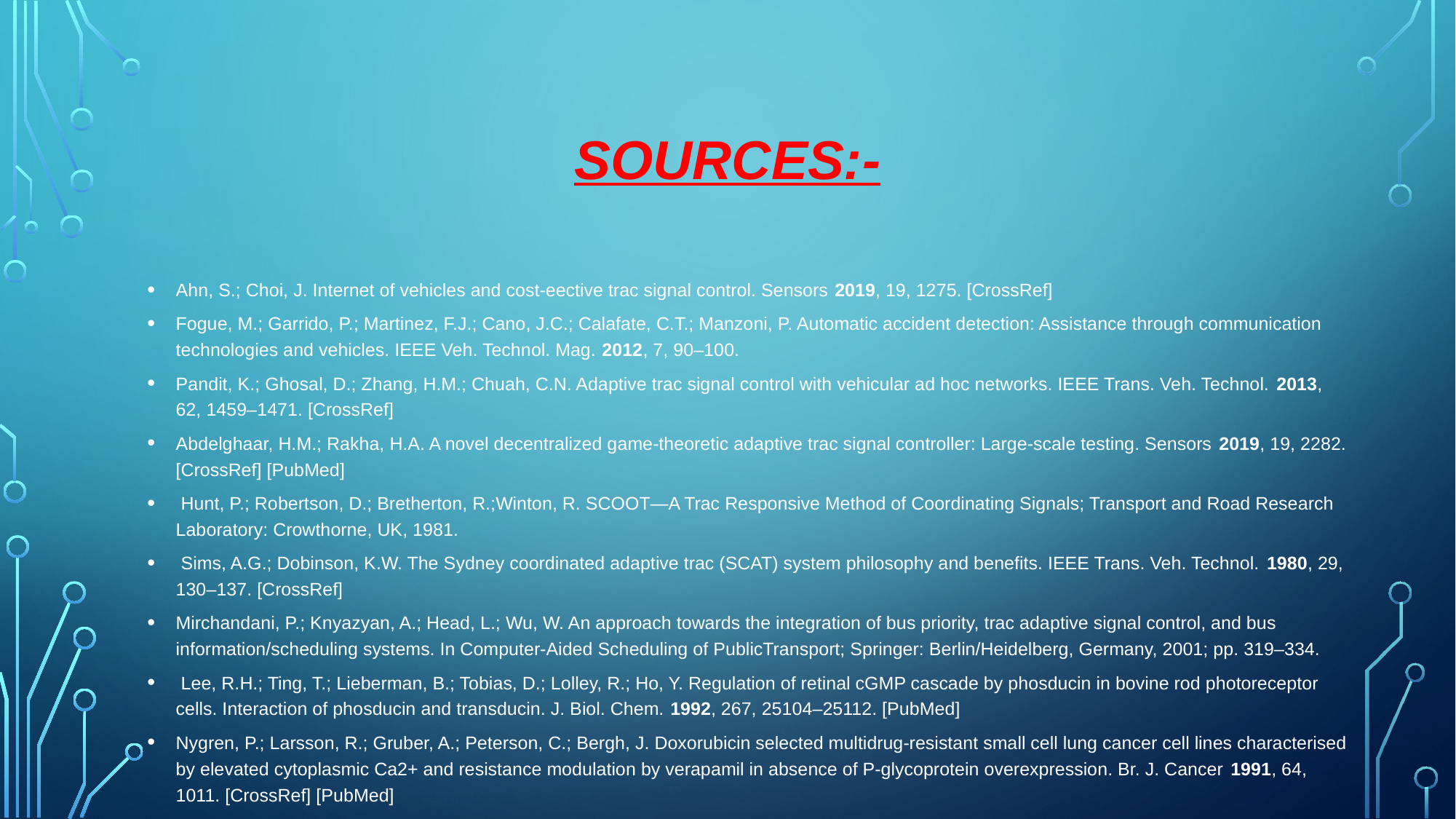

# Sources:-
Ahn, S.; Choi, J. Internet of vehicles and cost-eective trac signal control. Sensors 2019, 19, 1275. [CrossRef]
Fogue, M.; Garrido, P.; Martinez, F.J.; Cano, J.C.; Calafate, C.T.; Manzoni, P. Automatic accident detection: Assistance through communication technologies and vehicles. IEEE Veh. Technol. Mag. 2012, 7, 90–100.
Pandit, K.; Ghosal, D.; Zhang, H.M.; Chuah, C.N. Adaptive trac signal control with vehicular ad hoc networks. IEEE Trans. Veh. Technol. 2013, 62, 1459–1471. [CrossRef]
Abdelghaar, H.M.; Rakha, H.A. A novel decentralized game-theoretic adaptive trac signal controller: Large-scale testing. Sensors 2019, 19, 2282. [CrossRef] [PubMed]
 Hunt, P.; Robertson, D.; Bretherton, R.;Winton, R. SCOOT—A Trac Responsive Method of Coordinating Signals; Transport and Road Research Laboratory: Crowthorne, UK, 1981.
 Sims, A.G.; Dobinson, K.W. The Sydney coordinated adaptive trac (SCAT) system philosophy and benefits. IEEE Trans. Veh. Technol. 1980, 29, 130–137. [CrossRef]
Mirchandani, P.; Knyazyan, A.; Head, L.; Wu, W. An approach towards the integration of bus priority, trac adaptive signal control, and bus information/scheduling systems. In Computer-Aided Scheduling of PublicTransport; Springer: Berlin/Heidelberg, Germany, 2001; pp. 319–334.
 Lee, R.H.; Ting, T.; Lieberman, B.; Tobias, D.; Lolley, R.; Ho, Y. Regulation of retinal cGMP cascade by phosducin in bovine rod photoreceptor cells. Interaction of phosducin and transducin. J. Biol. Chem. 1992, 267, 25104–25112. [PubMed]
Nygren, P.; Larsson, R.; Gruber, A.; Peterson, C.; Bergh, J. Doxorubicin selected multidrug-resistant small cell lung cancer cell lines characterised by elevated cytoplasmic Ca2+ and resistance modulation by verapamil in absence of P-glycoprotein overexpression. Br. J. Cancer 1991, 64, 1011. [CrossRef] [PubMed]